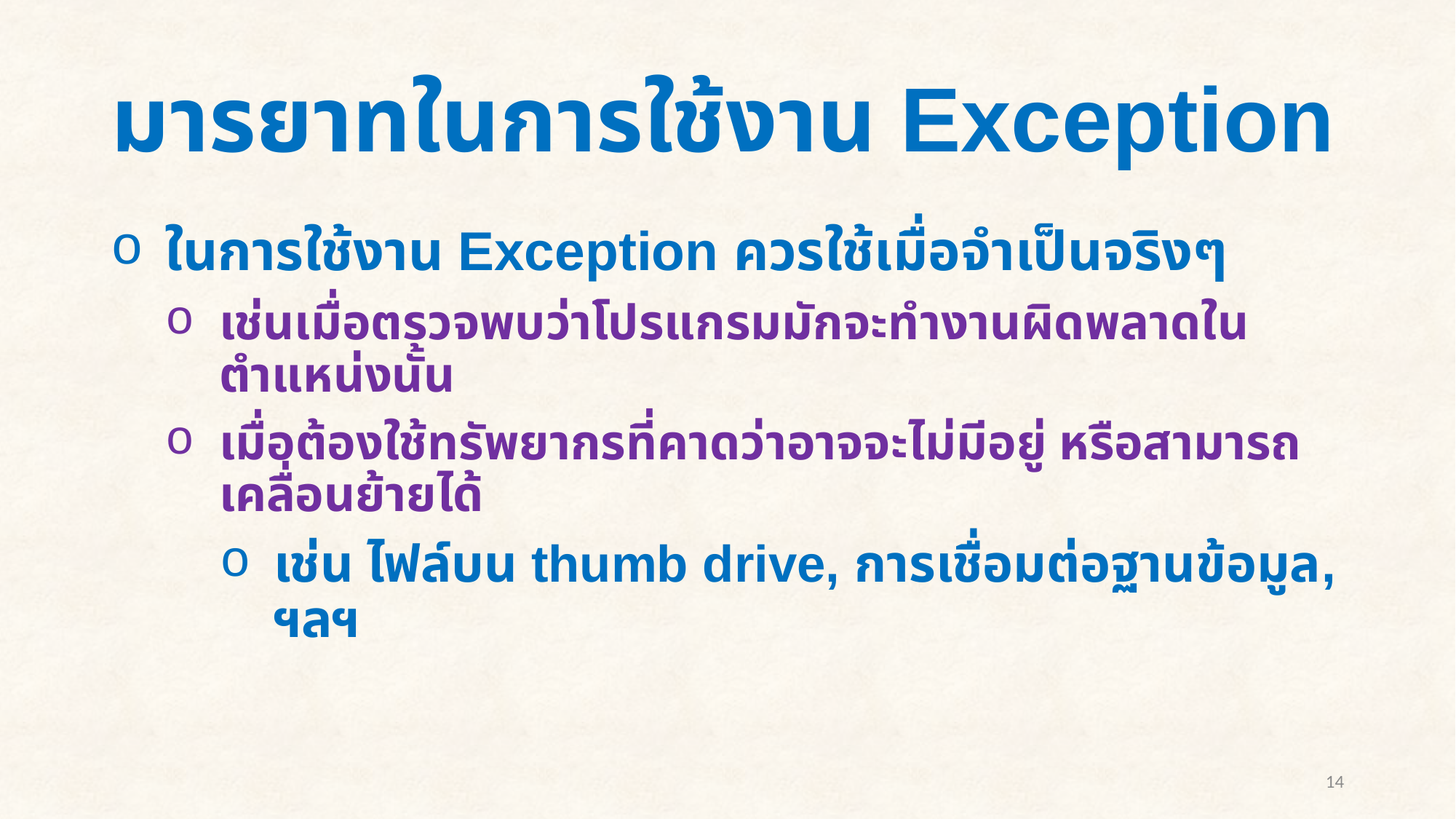

# มารยาทในการใช้งาน Exception
ในการใช้งาน Exception ควรใช้เมื่อจำเป็นจริงๆ
เช่นเมื่อตรวจพบว่าโปรแกรมมักจะทำงานผิดพลาดในตำแหน่งนั้น
เมื่อต้องใช้ทรัพยากรที่คาดว่าอาจจะไม่มีอยู่ หรือสามารถเคลื่อนย้ายได้
เช่น ไฟล์บน thumb drive, การเชื่อมต่อฐานข้อมูล, ฯลฯ
14